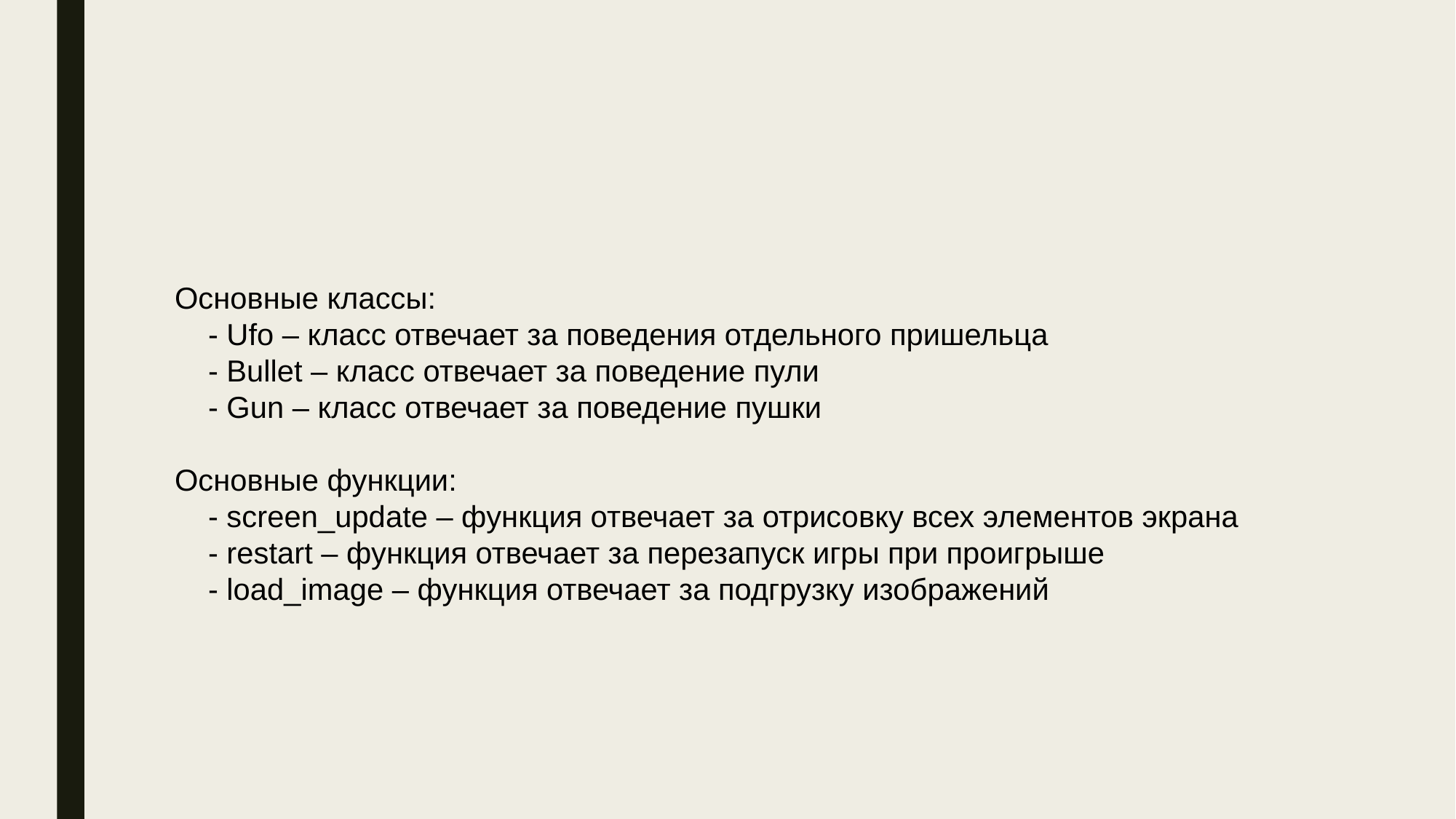

#
Основные классы:
    - Ufo – класс отвечает за поведения отдельного пришельца
    - Bullet – класс отвечает за поведение пули
    - Gun – класс отвечает за поведение пушки

Основные функции:
    - screen_update – функция отвечает за отрисовку всех элементов экрана
    - restart – функция отвечает за перезапуск игры при проигрыше
    - load_image – функция отвечает за подгрузку изображений